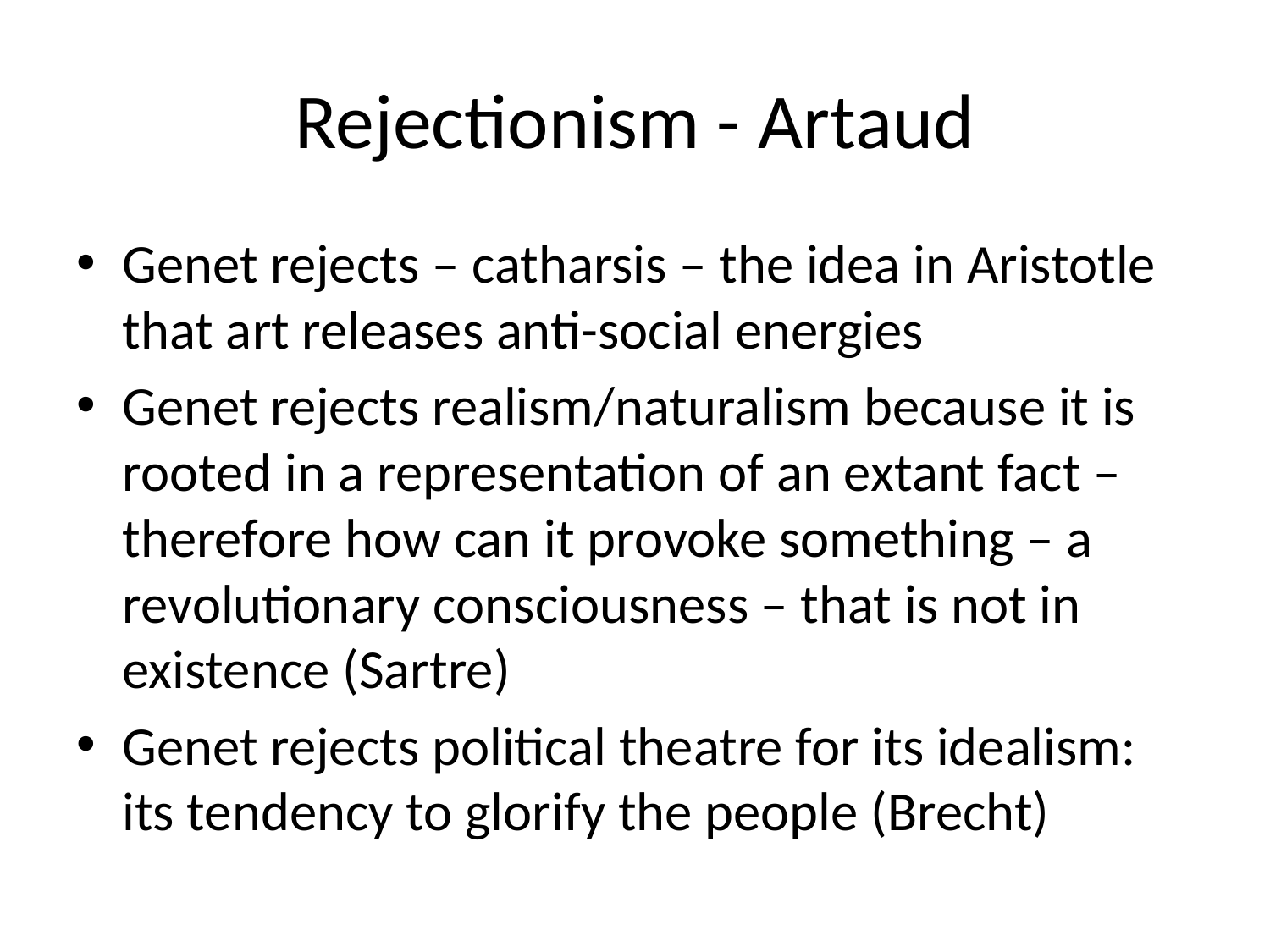

# Rejectionism - Artaud
Genet rejects – catharsis – the idea in Aristotle that art releases anti-social energies
Genet rejects realism/naturalism because it is rooted in a representation of an extant fact – therefore how can it provoke something – a revolutionary consciousness – that is not in existence (Sartre)
Genet rejects political theatre for its idealism: its tendency to glorify the people (Brecht)